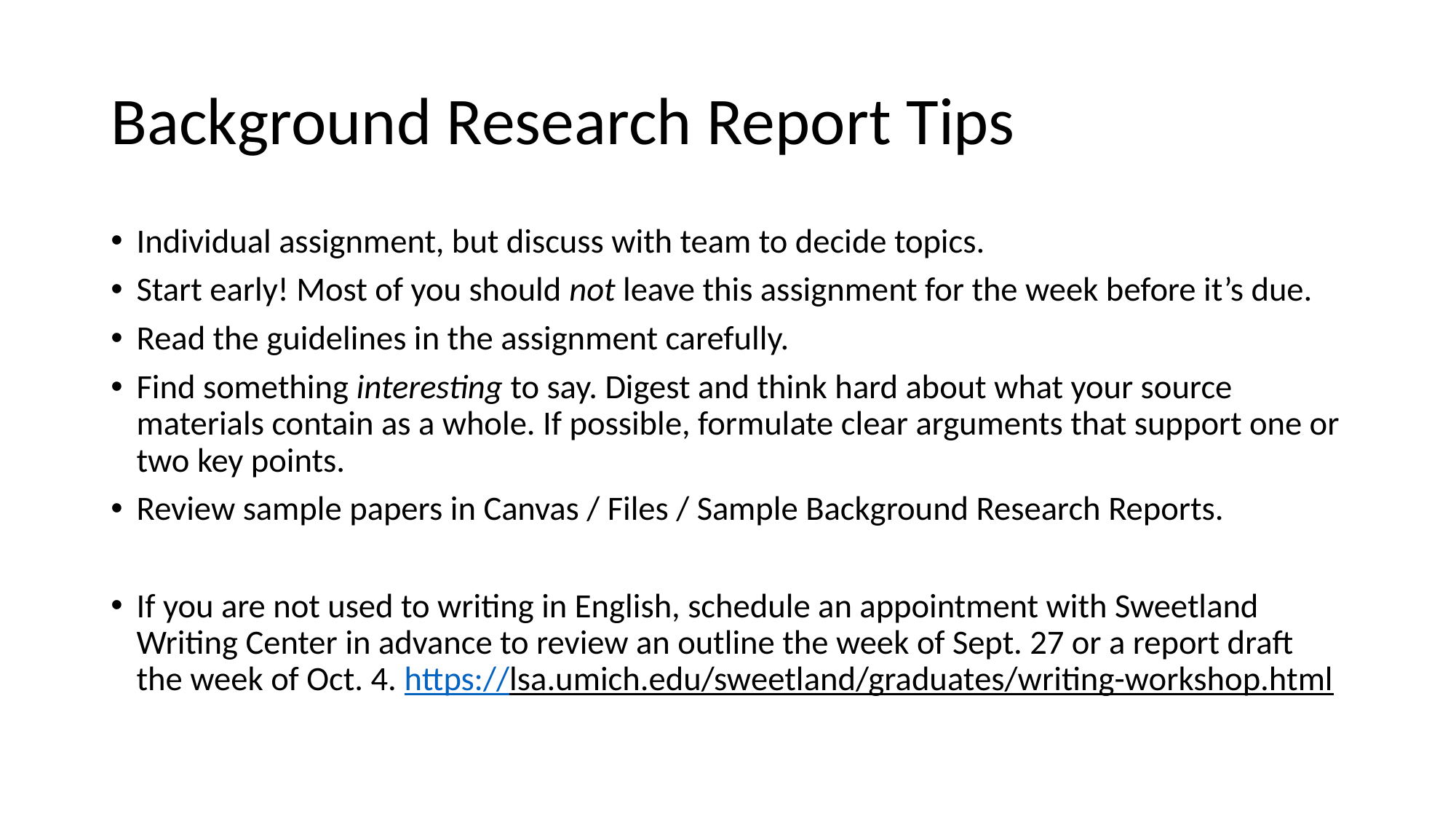

# Background Research Report Tips
Individual assignment, but discuss with team to decide topics.
Start early! Most of you should not leave this assignment for the week before it’s due.
Read the guidelines in the assignment carefully.
Find something interesting to say. Digest and think hard about what your source materials contain as a whole. If possible, formulate clear arguments that support one or two key points.
Review sample papers in Canvas / Files / Sample Background Research Reports.

If you are not used to writing in English, schedule an appointment with Sweetland Writing Center in advance to review an outline the week of Sept. 27 or a report draft the week of Oct. 4. https://lsa.umich.edu/sweetland/graduates/writing-workshop.html